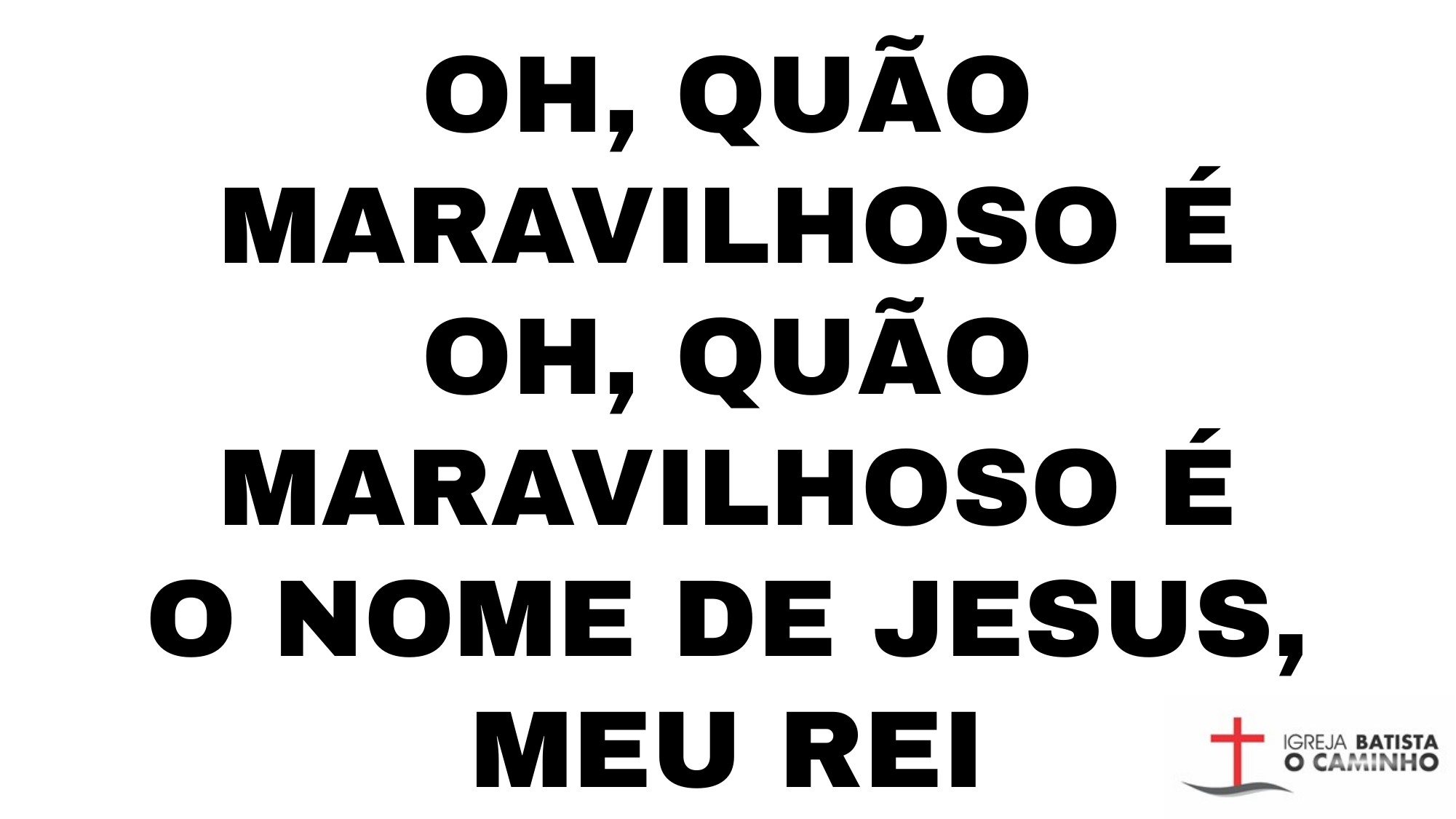

OH, QUÃO MARAVILHOSO É
OH, QUÃO MARAVILHOSO É
O NOME DE JESUS, MEU REI